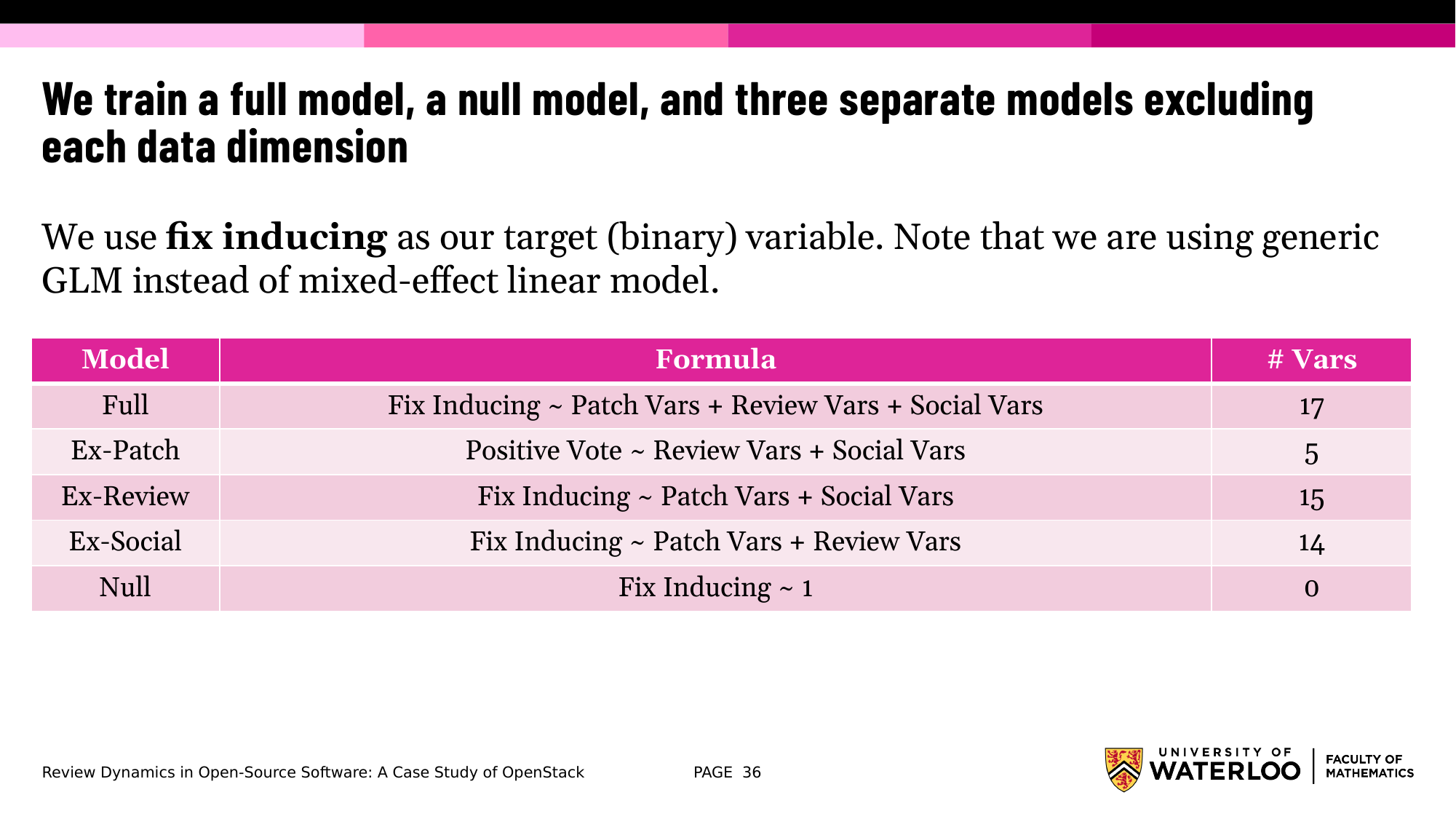

# We train a full model, a null model, and three separate models excluding each data dimension
We use fix inducing as our target (binary) variable. Note that we are using generic GLM instead of mixed-effect linear model.
| Model | Formula | # Vars |
| --- | --- | --- |
| Full | Fix Inducing ~ Patch Vars + Review Vars + Social Vars | 17 |
| Ex-Patch | Positive Vote ~ Review Vars + Social Vars | 5 |
| Ex-Review | Fix Inducing ~ Patch Vars + Social Vars | 15 |
| Ex-Social | Fix Inducing ~ Patch Vars + Review Vars | 14 |
| Null | Fix Inducing ~ 1 | 0 |
Review Dynamics in Open-Source Software: A Case Study of OpenStack
PAGE  36